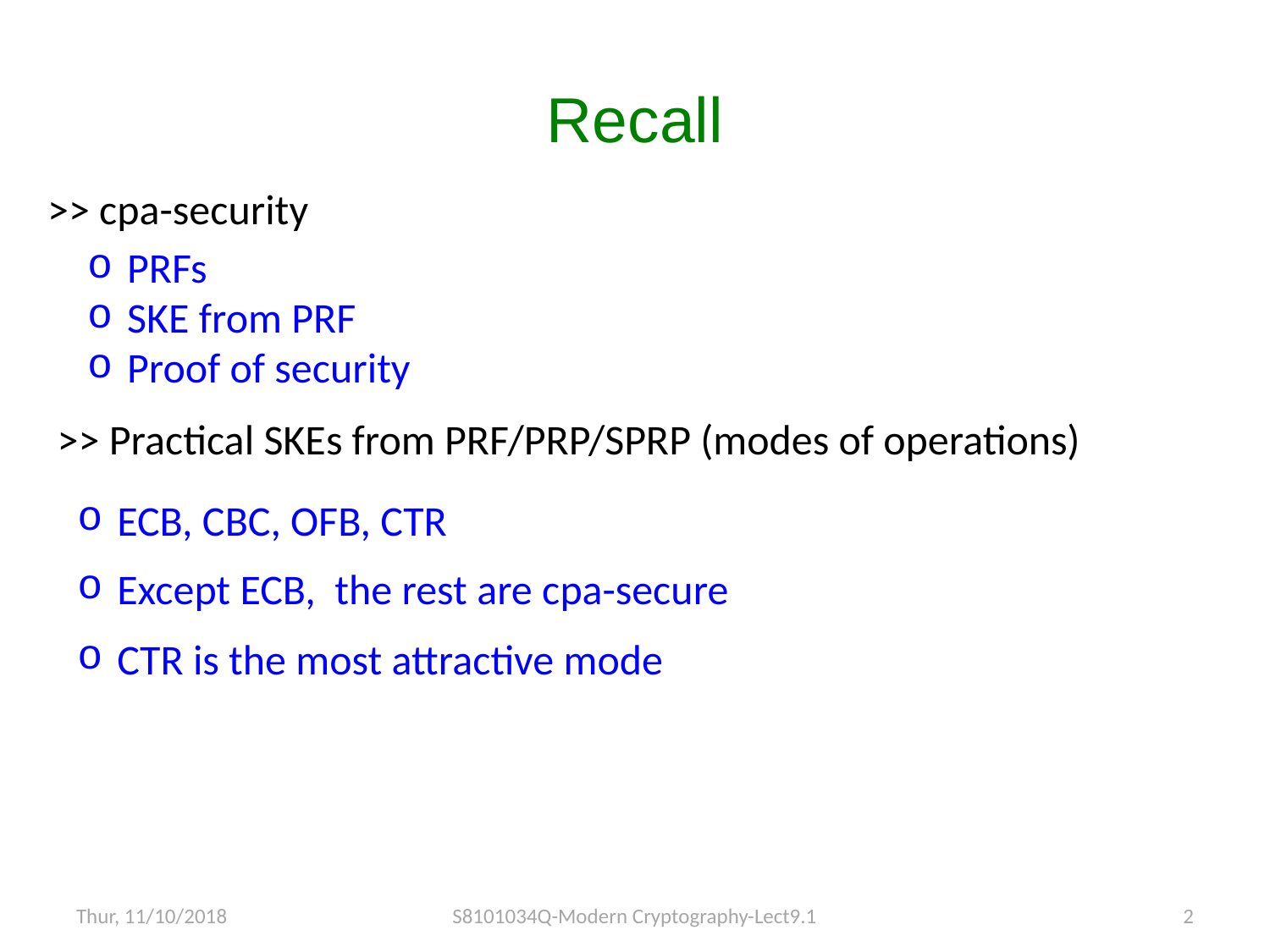

# Recall
>> cpa-security
PRFs
SKE from PRF
Proof of security
>> Practical SKEs from PRF/PRP/SPRP (modes of operations)
ECB, CBC, OFB, CTR
Except ECB,  the rest are cpa-secure
CTR is the most attractive mode
Thur, 11/10/2018
S8101034Q-Modern Cryptography-Lect9.1
2